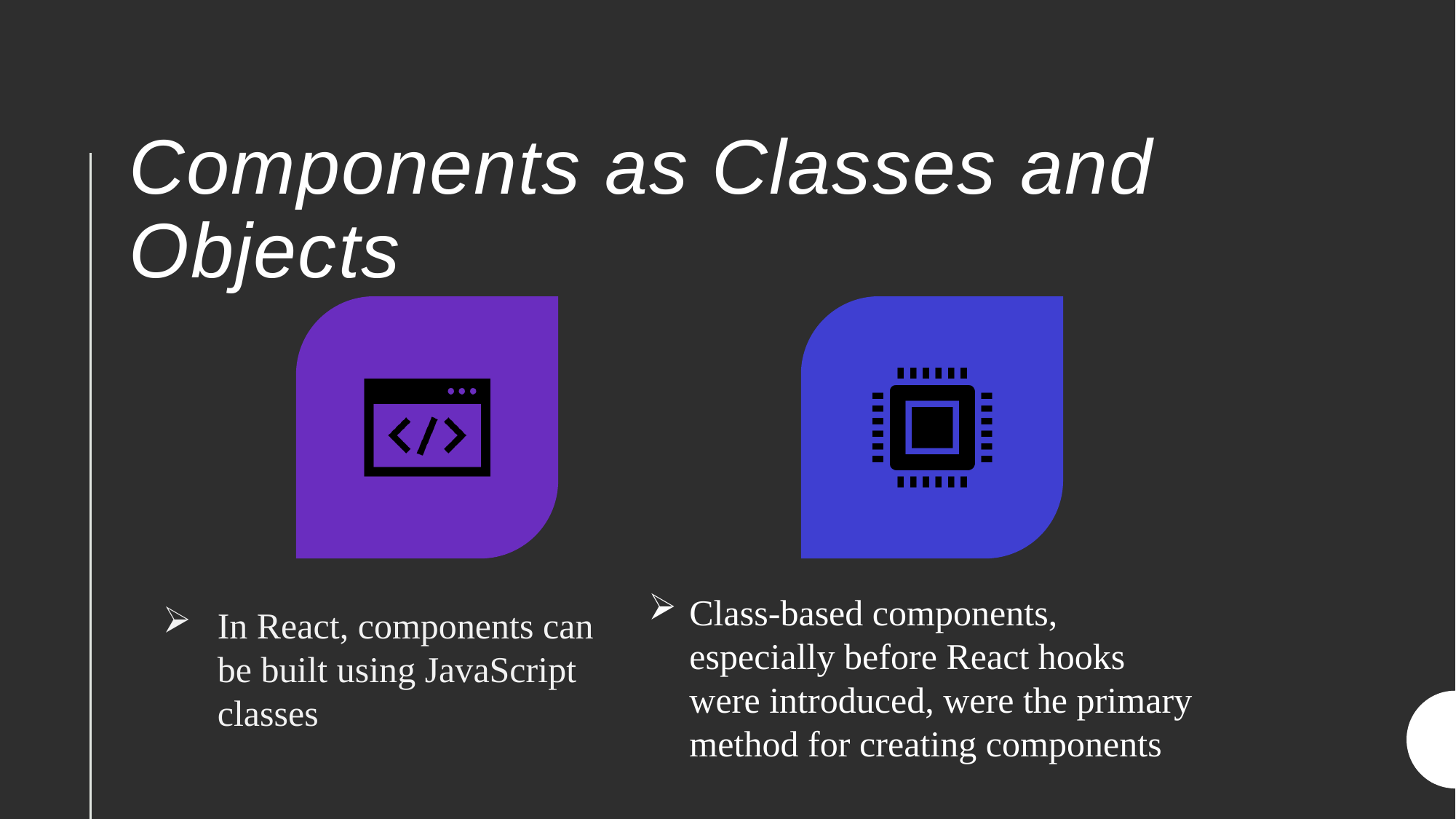

# Components as Classes and Objects

Class-based components, especially before React hooks were introduced, were the primary method for creating components
In React, components can be built using JavaScript classes